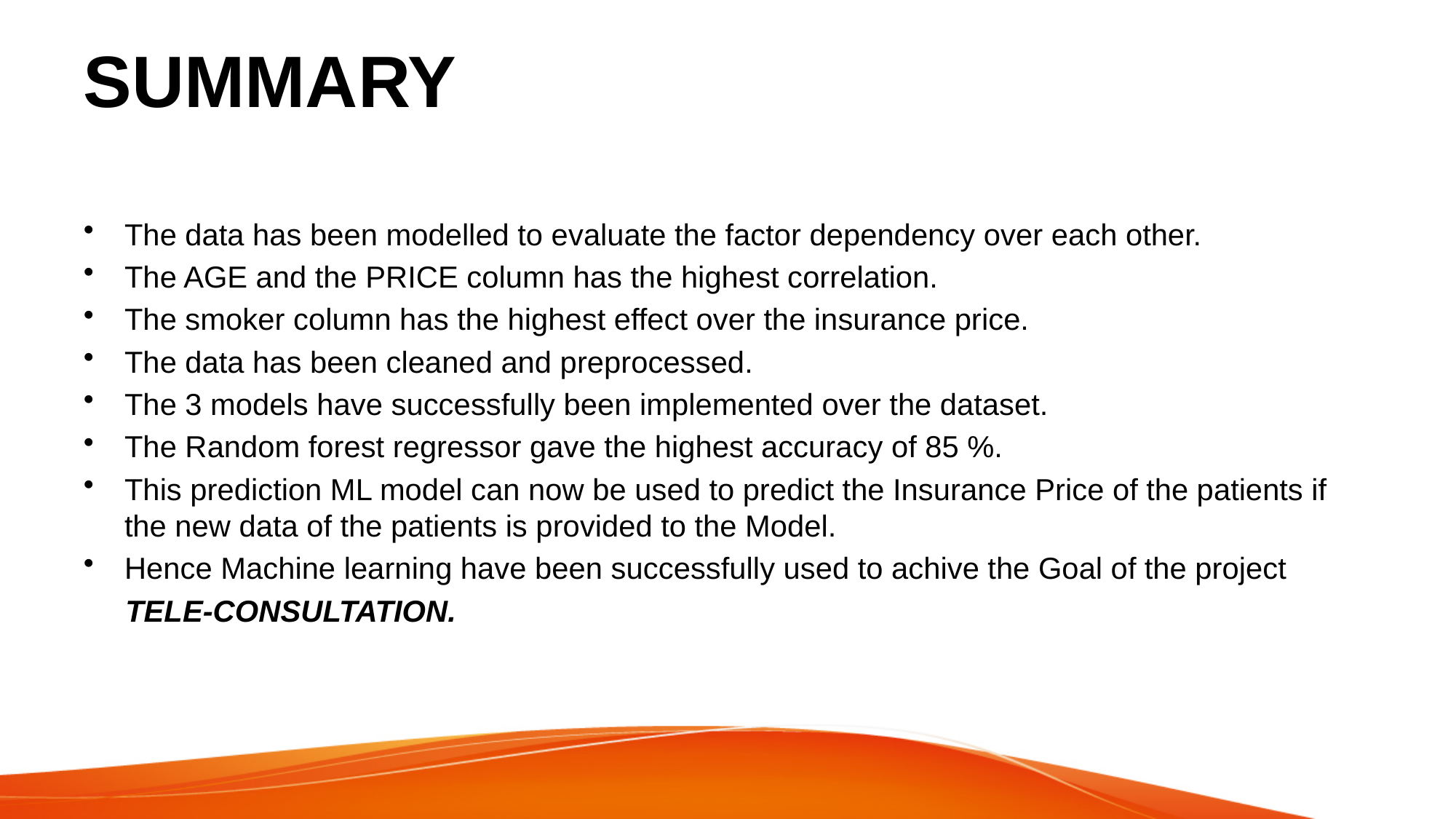

# SUMMARY
The data has been modelled to evaluate the factor dependency over each other.
The AGE and the PRICE column has the highest correlation.
The smoker column has the highest effect over the insurance price.
The data has been cleaned and preprocessed.
The 3 models have successfully been implemented over the dataset.
The Random forest regressor gave the highest accuracy of 85 %.
This prediction ML model can now be used to predict the Insurance Price of the patients if the new data of the patients is provided to the Model.
Hence Machine learning have been successfully used to achive the Goal of the project
     TELE-CONSULTATION.